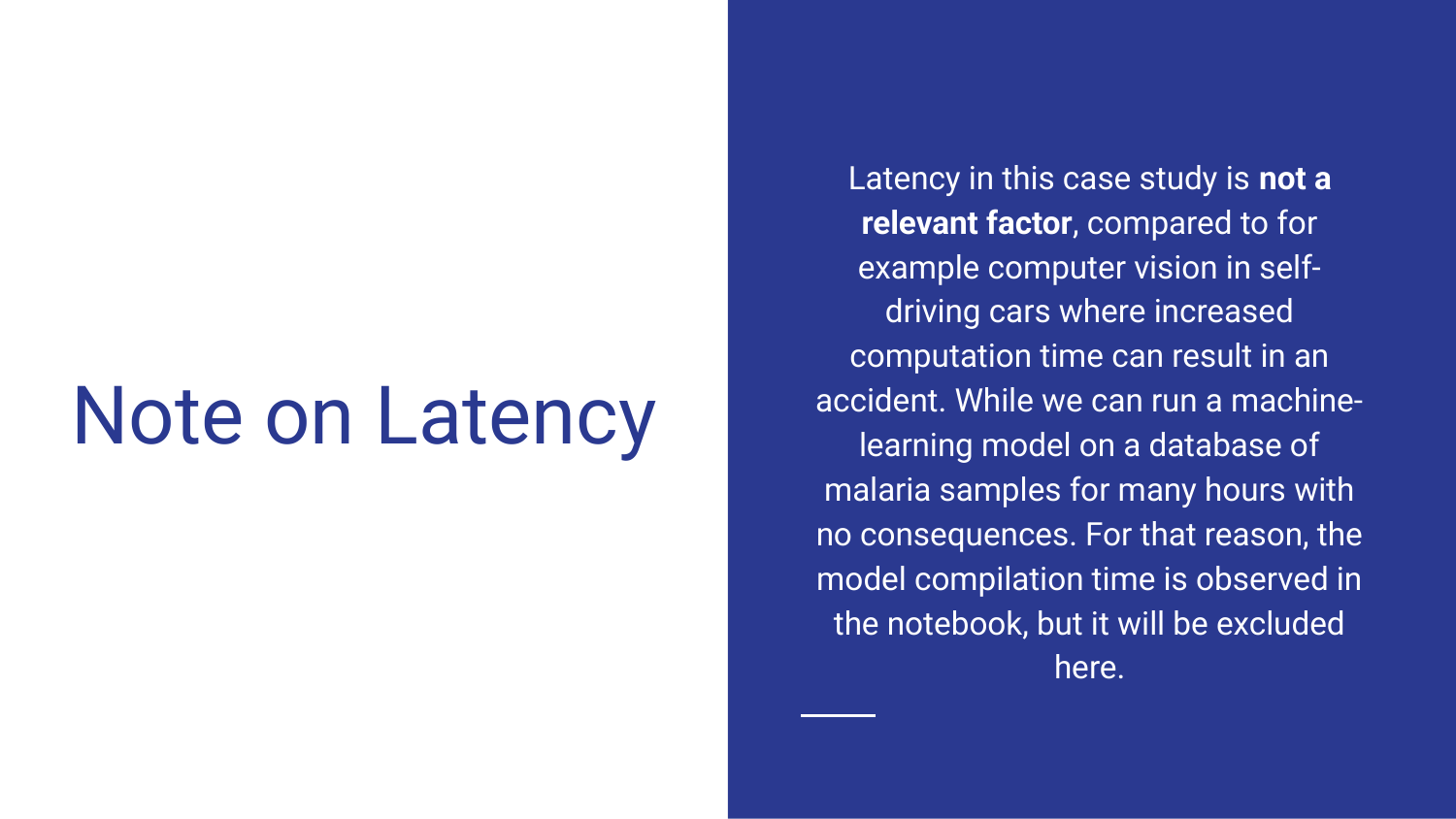

Latency in this case study is not a relevant factor, compared to for example computer vision in self-driving cars where increased computation time can result in an accident. While we can run a machine-learning model on a database of malaria samples for many hours with no consequences. For that reason, the model compilation time is observed in the notebook, but it will be excluded here.
# Note on Latency